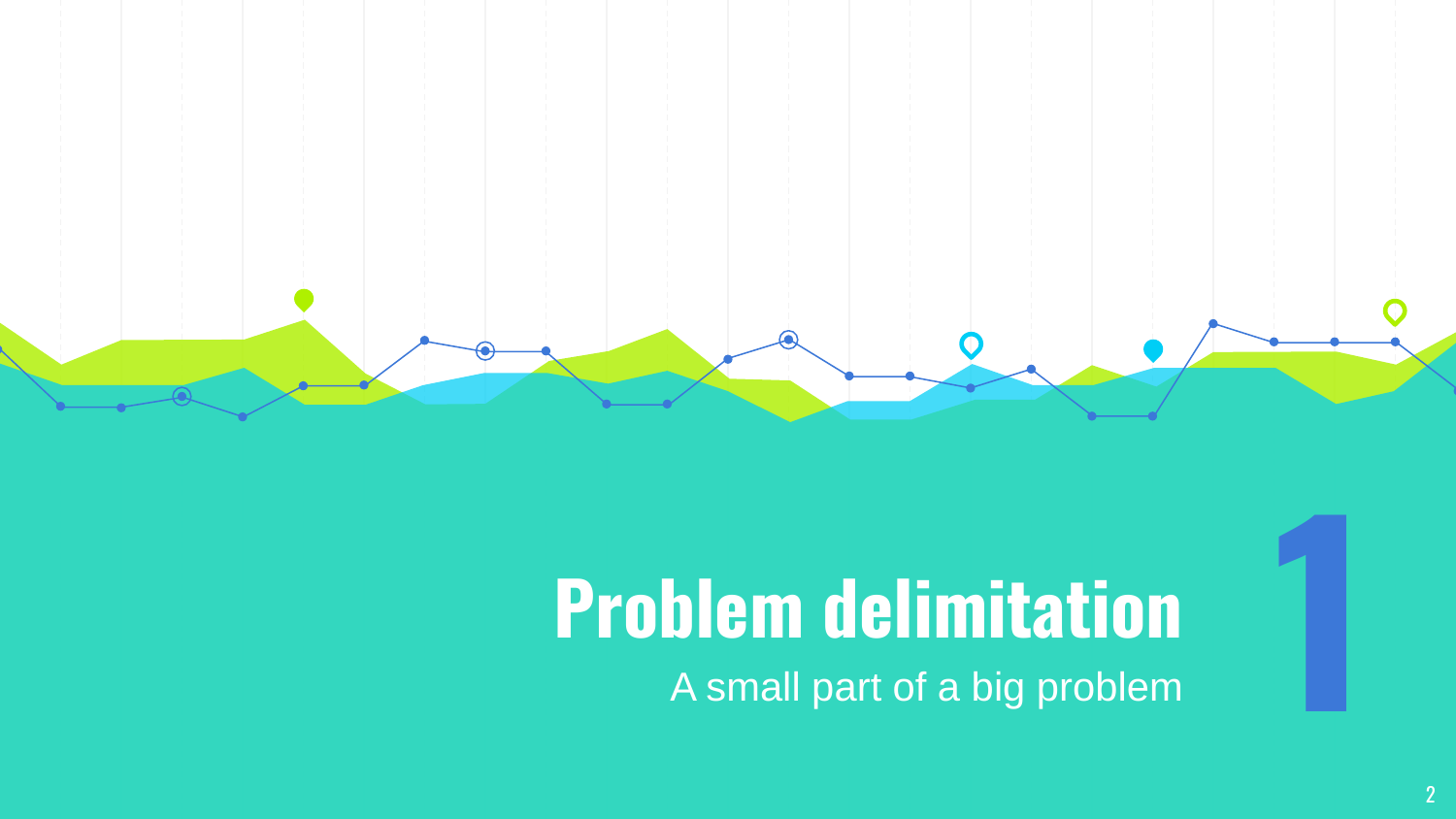

# Problem delimitation
1
A small part of a big problem
2